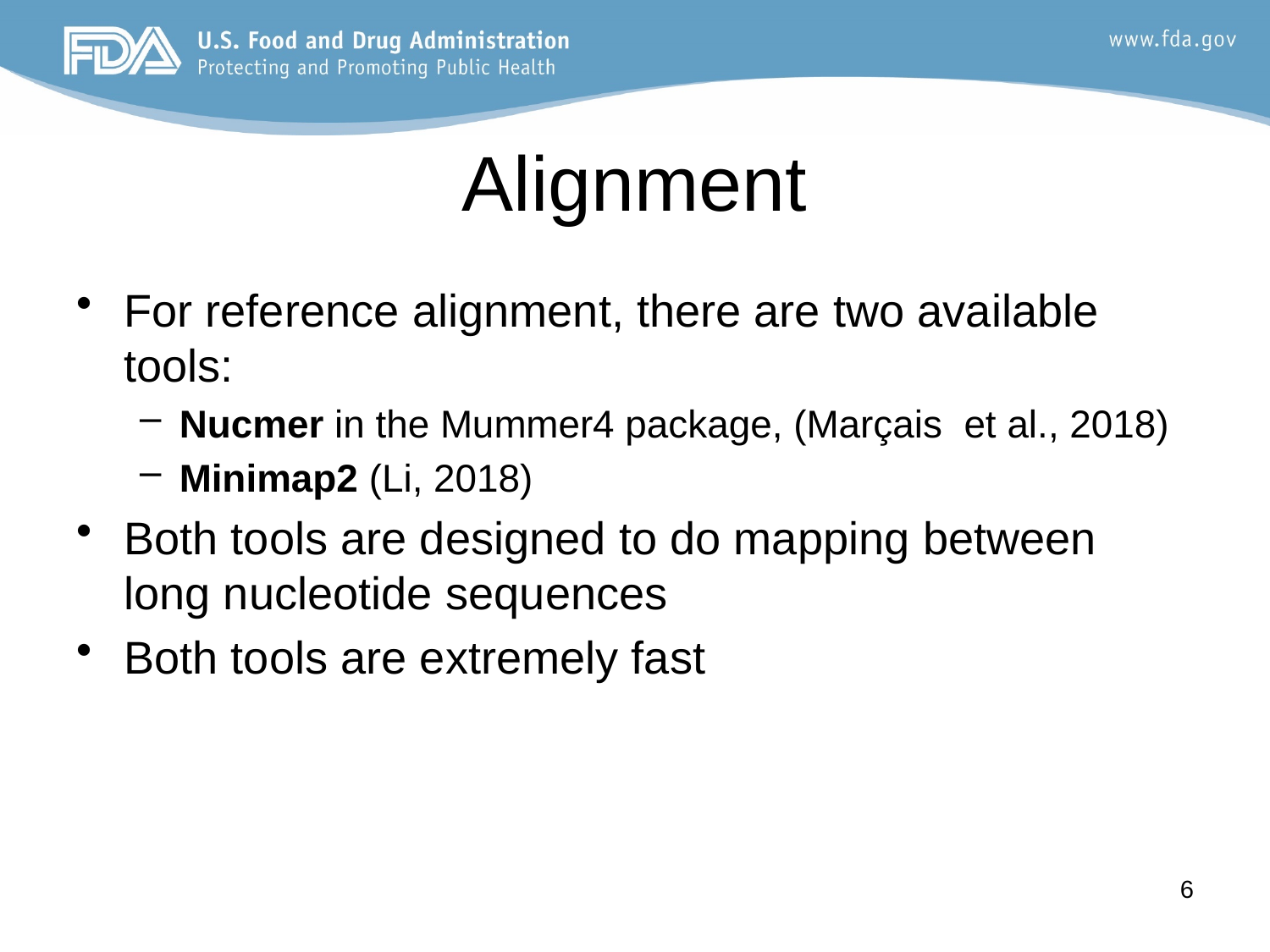

# Alignment
For reference alignment, there are two available tools:
Nucmer in the Mummer4 package, (Marçais  et al., 2018)
Minimap2 (Li, 2018)
Both tools are designed to do mapping between long nucleotide sequences
Both tools are extremely fast

6